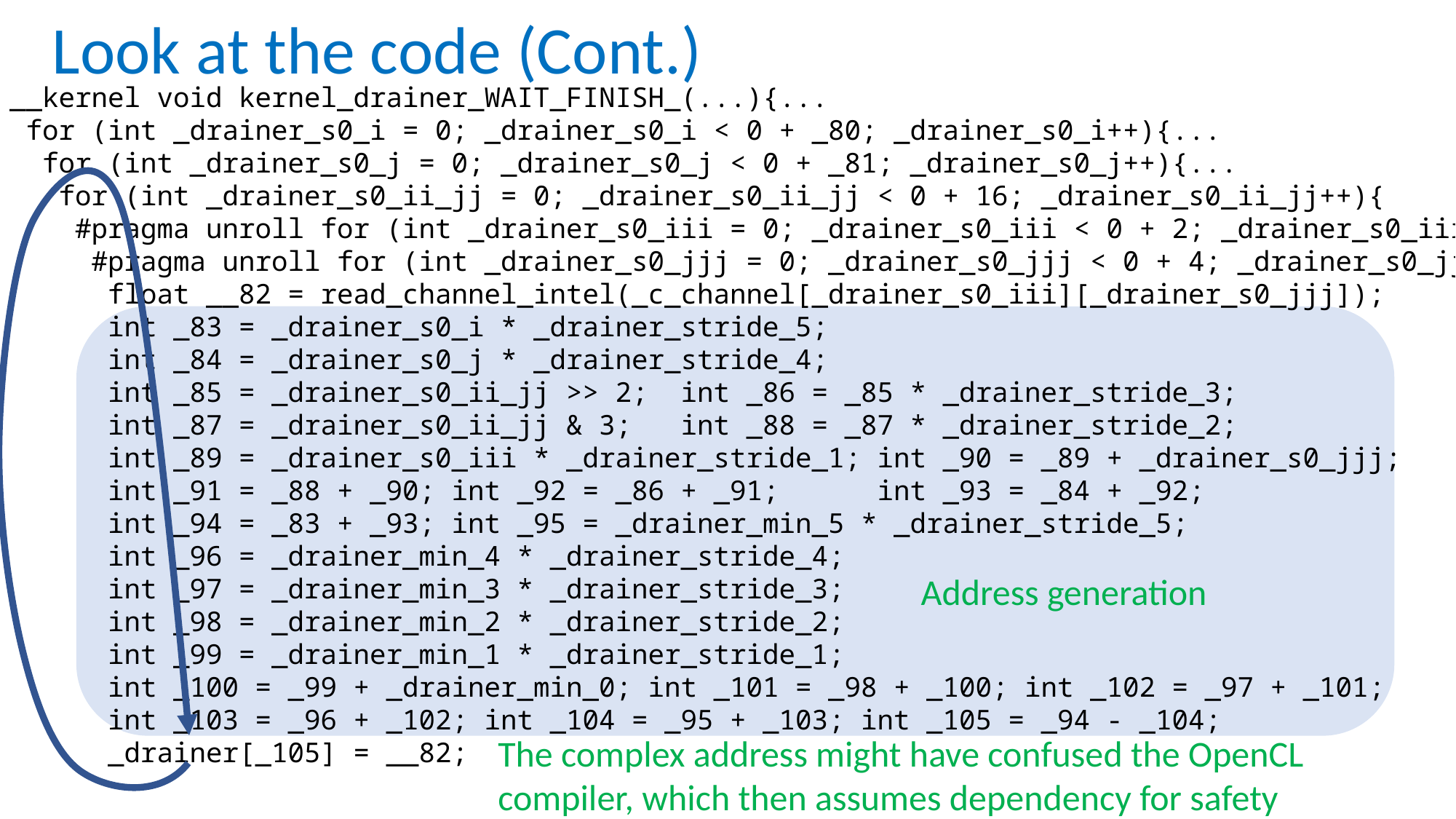

# Look at the code (Cont.)
__kernel void kernel_drainer_WAIT_FINISH_(...){...
 for (int _drainer_s0_i = 0; _drainer_s0_i < 0 + _80; _drainer_s0_i++){...
  for (int _drainer_s0_j = 0; _drainer_s0_j < 0 + _81; _drainer_s0_j++){...
   for (int _drainer_s0_ii_jj = 0; _drainer_s0_ii_jj < 0 + 16; _drainer_s0_ii_jj++){
    #pragma unroll for (int _drainer_s0_iii = 0; _drainer_s0_iii < 0 + 2; _drainer_s0_iii++){
     #pragma unroll for (int _drainer_s0_jjj = 0; _drainer_s0_jjj < 0 + 4; _drainer_s0_jjj++){
      float __82 = read_channel_intel(_c_channel[_drainer_s0_iii][_drainer_s0_jjj]);
      int _83 = _drainer_s0_i * _drainer_stride_5;
      int _84 = _drainer_s0_j * _drainer_stride_4;
      int _85 = _drainer_s0_ii_jj >> 2;  int _86 = _85 * _drainer_stride_3;
      int _87 = _drainer_s0_ii_jj & 3;   int _88 = _87 * _drainer_stride_2;
      int _89 = _drainer_s0_iii * _drainer_stride_1; int _90 = _89 + _drainer_s0_jjj;
      int _91 = _88 + _90; int _92 = _86 + _91;      int _93 = _84 + _92;
      int _94 = _83 + _93; int _95 = _drainer_min_5 * _drainer_stride_5;
      int _96 = _drainer_min_4 * _drainer_stride_4;
      int _97 = _drainer_min_3 * _drainer_stride_3;
      int _98 = _drainer_min_2 * _drainer_stride_2;
      int _99 = _drainer_min_1 * _drainer_stride_1;
      int _100 = _99 + _drainer_min_0; int _101 = _98 + _100; int _102 = _97 + _101;
      int _103 = _96 + _102; int _104 = _95 + _103; int _105 = _94 - _104;
      _drainer[_105] = __82;

Address generation
The complex address might have confused the OpenCL compiler, which then assumes dependency for safety